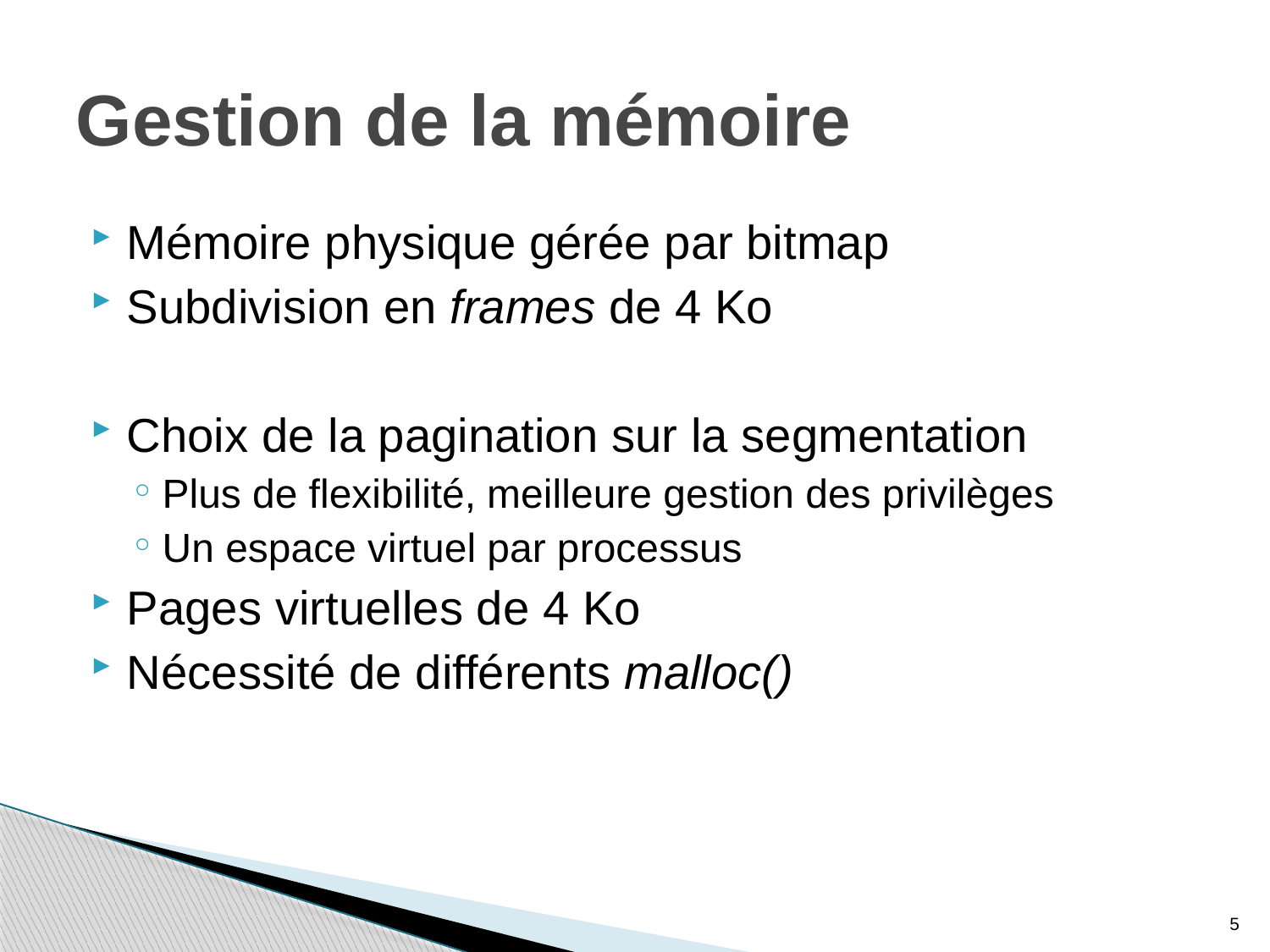

# Gestion de la mémoire
Mémoire physique gérée par bitmap
Subdivision en frames de 4 Ko

Choix de la pagination sur la segmentation
Plus de flexibilité, meilleure gestion des privilèges
Un espace virtuel par processus
Pages virtuelles de 4 Ko
Nécessité de différents malloc()
5